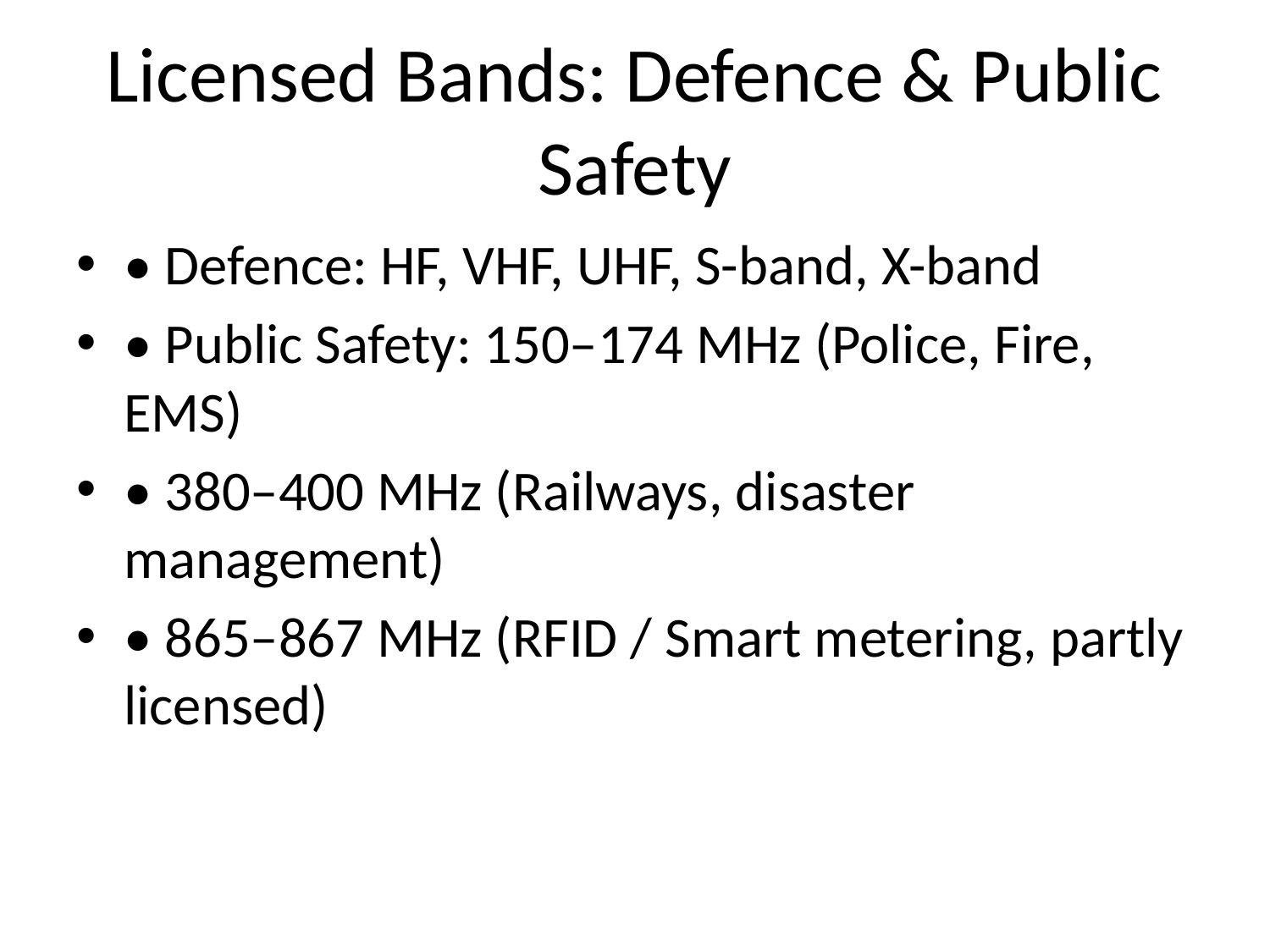

# Licensed Bands: Defence & Public Safety
• Defence: HF, VHF, UHF, S-band, X-band
• Public Safety: 150–174 MHz (Police, Fire, EMS)
• 380–400 MHz (Railways, disaster management)
• 865–867 MHz (RFID / Smart metering, partly licensed)